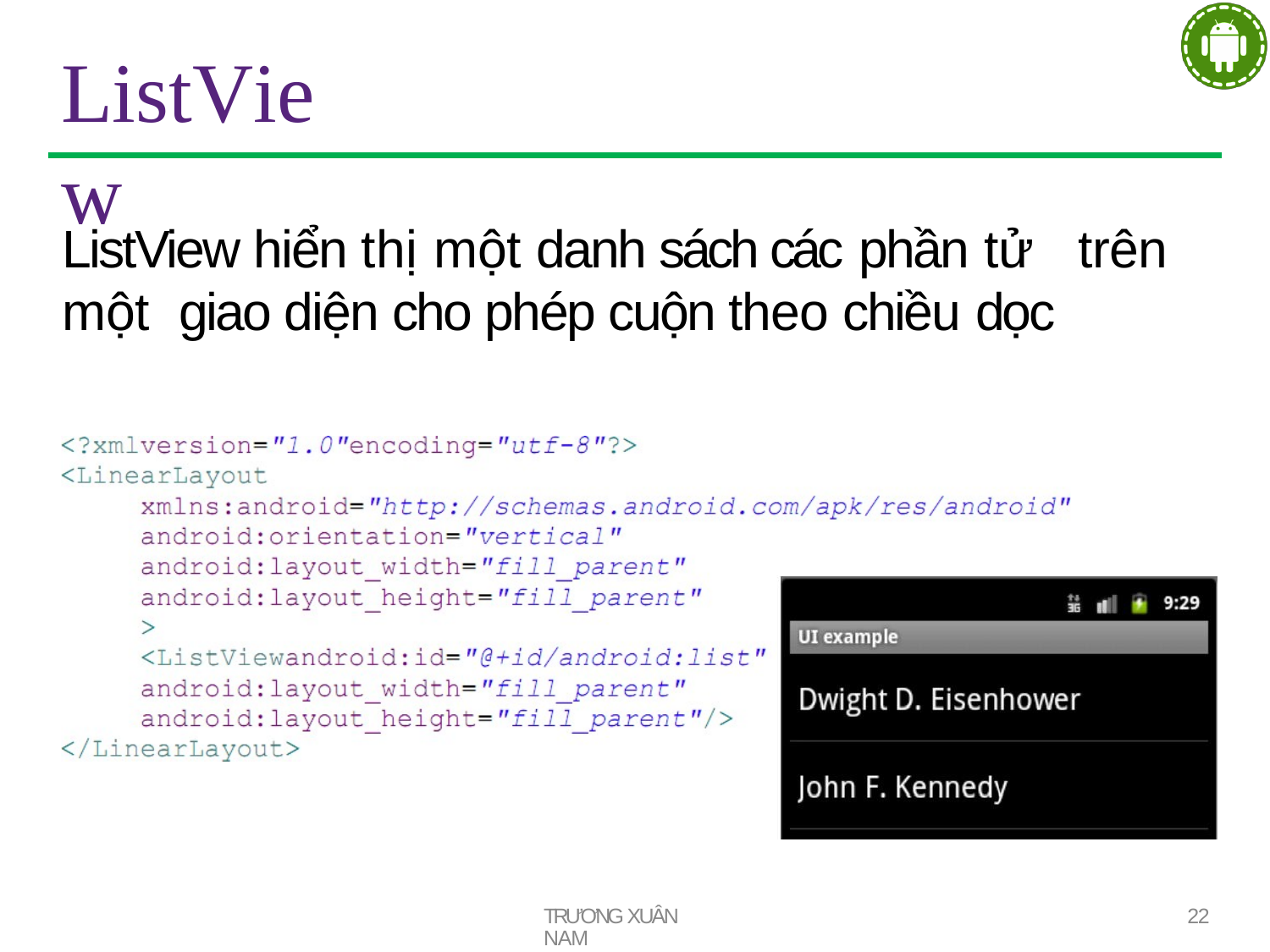

ListView

ListView hiển thị một danh sách các phần tử	trên một  giao diện cho phép cuộn theo chiều dọc

TRƯƠNG XUÂN NAM
22